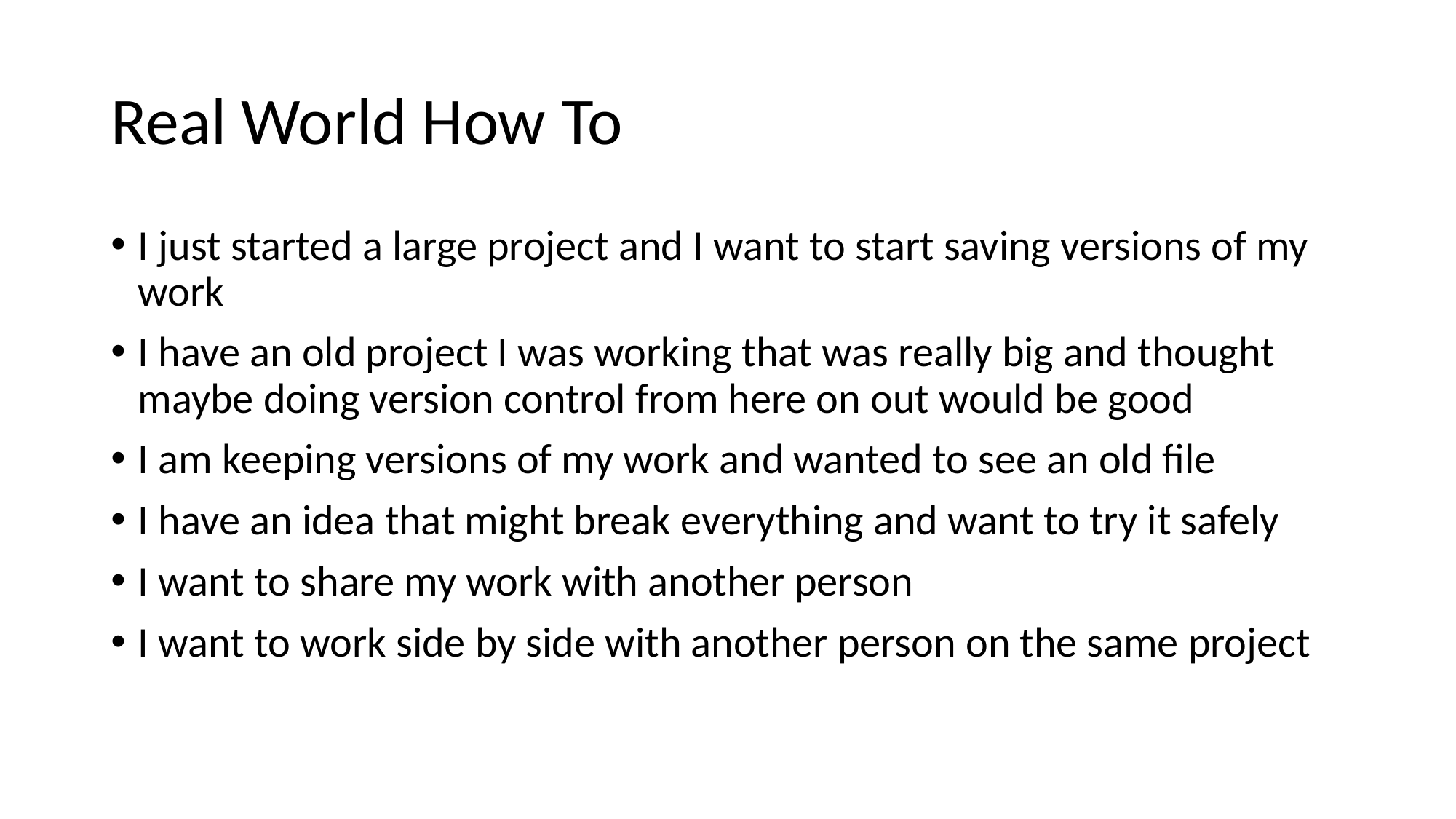

# Real World How To
I just started a large project and I want to start saving versions of my work
I have an old project I was working that was really big and thought maybe doing version control from here on out would be good
I am keeping versions of my work and wanted to see an old file
I have an idea that might break everything and want to try it safely
I want to share my work with another person
I want to work side by side with another person on the same project